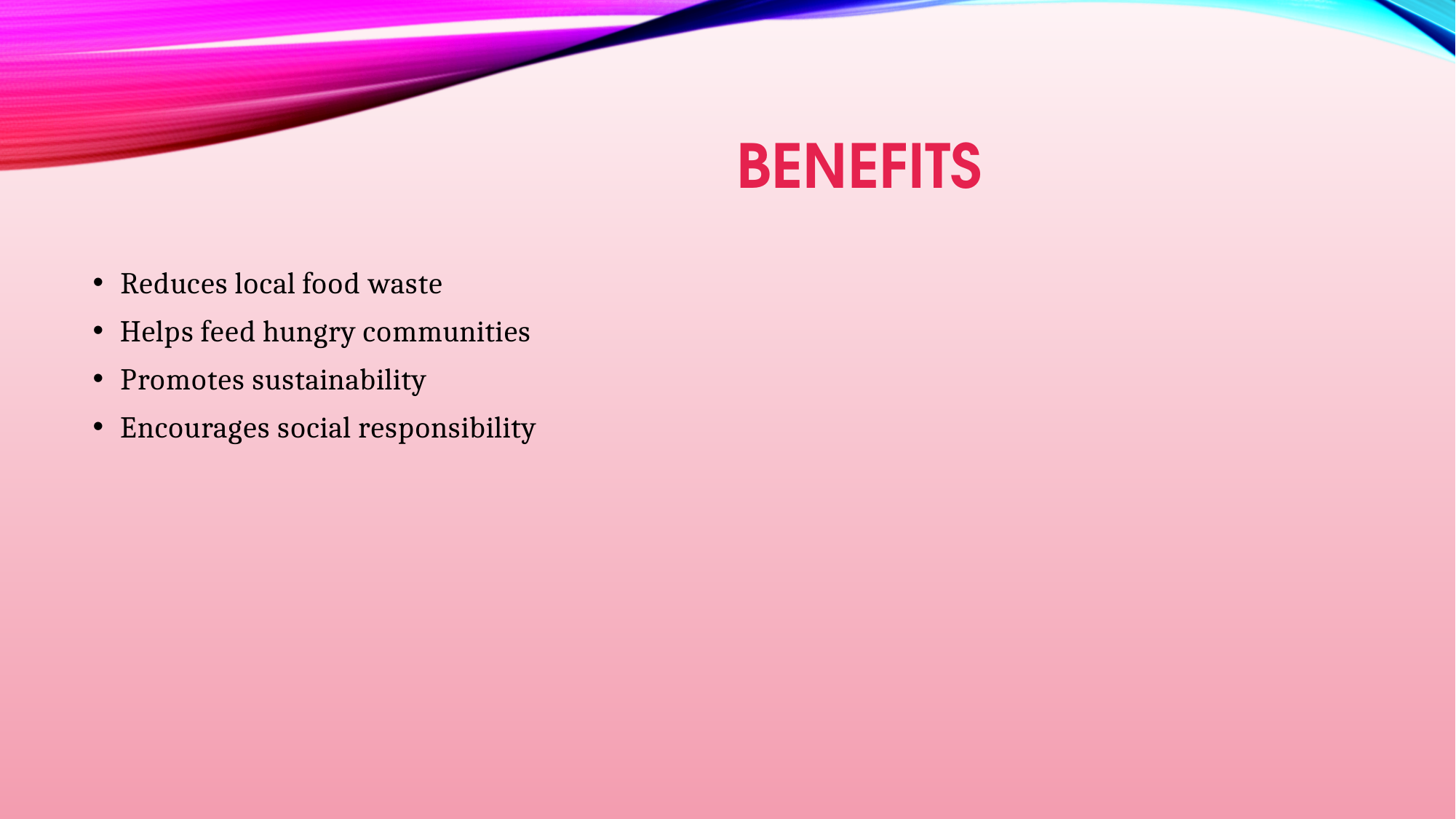

# BENEFITS
Reduces local food waste
Helps feed hungry communities
Promotes sustainability
Encourages social responsibility